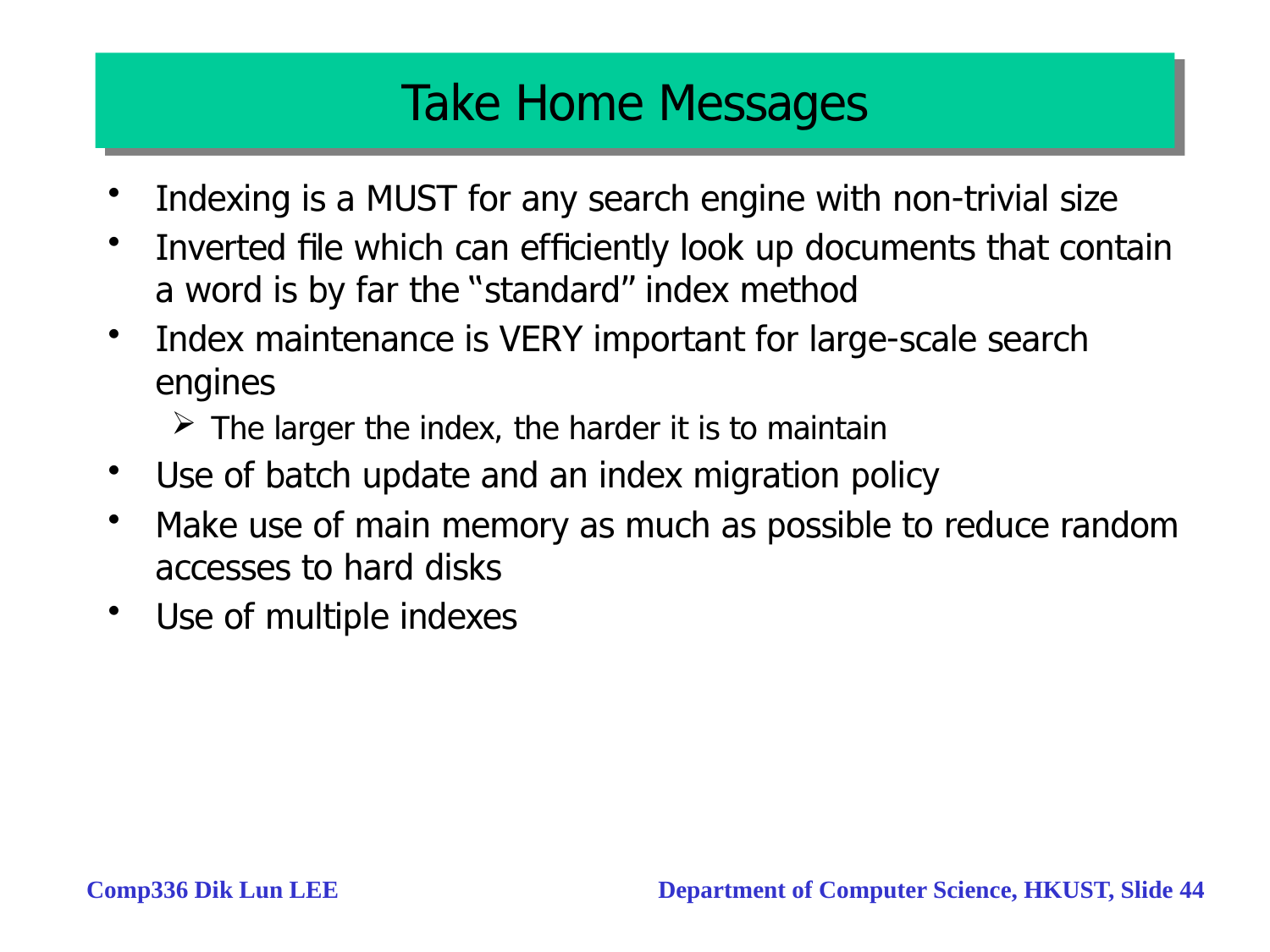

Take Home Messages
Indexing is a MUST for any search engine with non-trivial size
Inverted file which can efficiently look up documents that contain a word is by far the “standard” index method
Index maintenance is VERY important for large-scale search engines
The larger the index, the harder it is to maintain
Use of batch update and an index migration policy
Make use of main memory as much as possible to reduce random accesses to hard disks
Use of multiple indexes
Comp336 Dik Lun LEE                                                    Department of Computer Science, HKUST, Slide 44